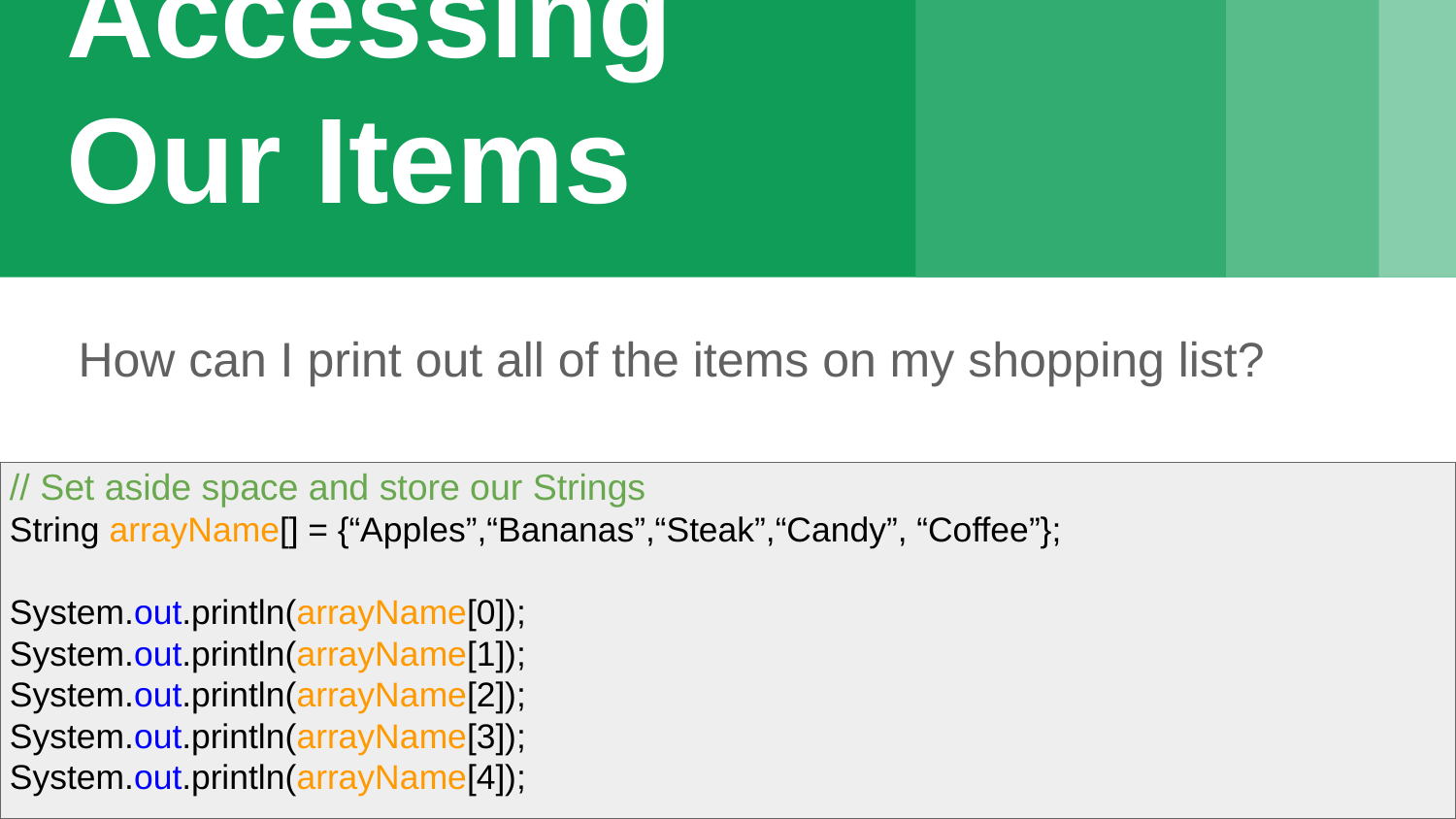

# Accessing Our Items
How can I print out all of the items on my shopping list?

// Set aside space and store our Strings
String arrayName[] = {“Apples”,“Bananas”,“Steak”,“Candy”, “Coffee”};

System.out.println(arrayName[0]);
System.out.println(arrayName[1]);
System.out.println(arrayName[2]);
System.out.println(arrayName[3]);
System.out.println(arrayName[4]);